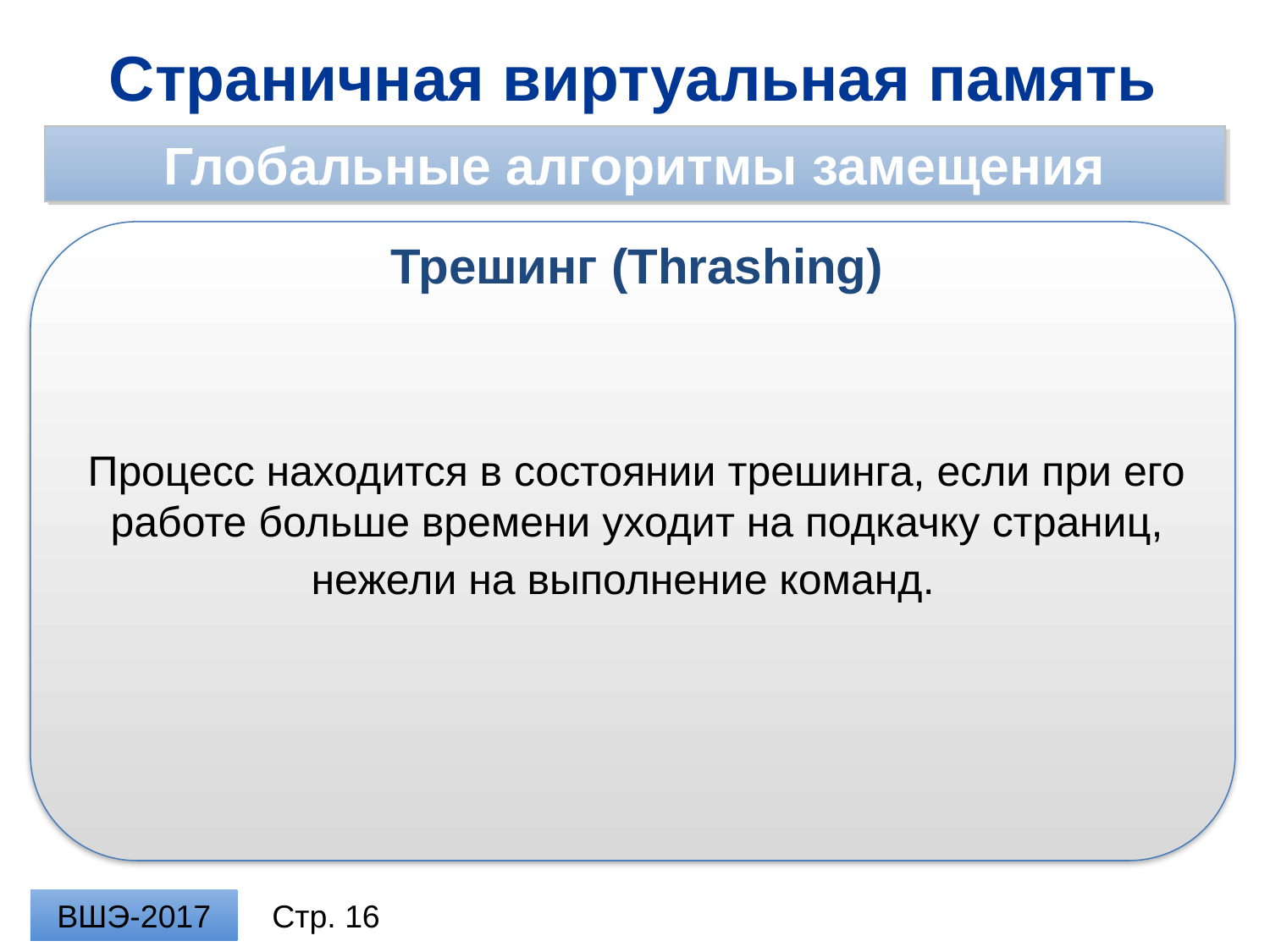

Страничная виртуальная память
Глобальные алгоритмы замещения

Трешинг (Thrashing)

Процесс находится в состоянии трешинга, если при его работе больше времени уходит на подкачку страниц, нежели на выполнение команд.
ВШЭ-2017
Стр. 16